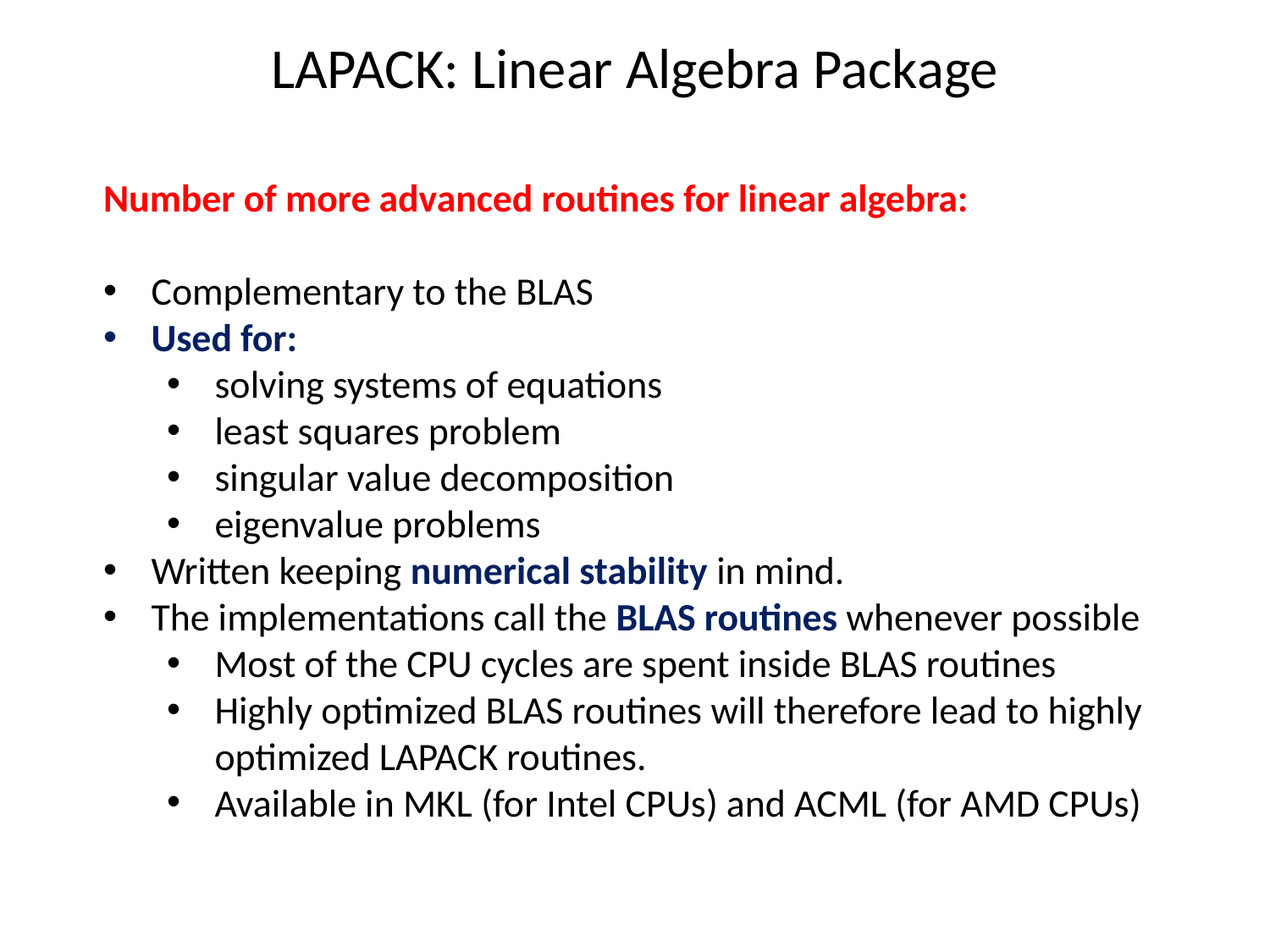

# LAPACK: Linear Algebra Package
Number of more advanced routines for linear algebra:

Complementary to the BLAS
Used for:
solving systems of equations
least squares problem
singular value decomposition
eigenvalue problems
Written keeping numerical stability in mind.
The implementations call the BLAS routines whenever possible
Most of the CPU cycles are spent inside BLAS routines
Highly optimized BLAS routines will therefore lead to highly optimized LAPACK routines.
Available in MKL (for Intel CPUs) and ACML (for AMD CPUs)